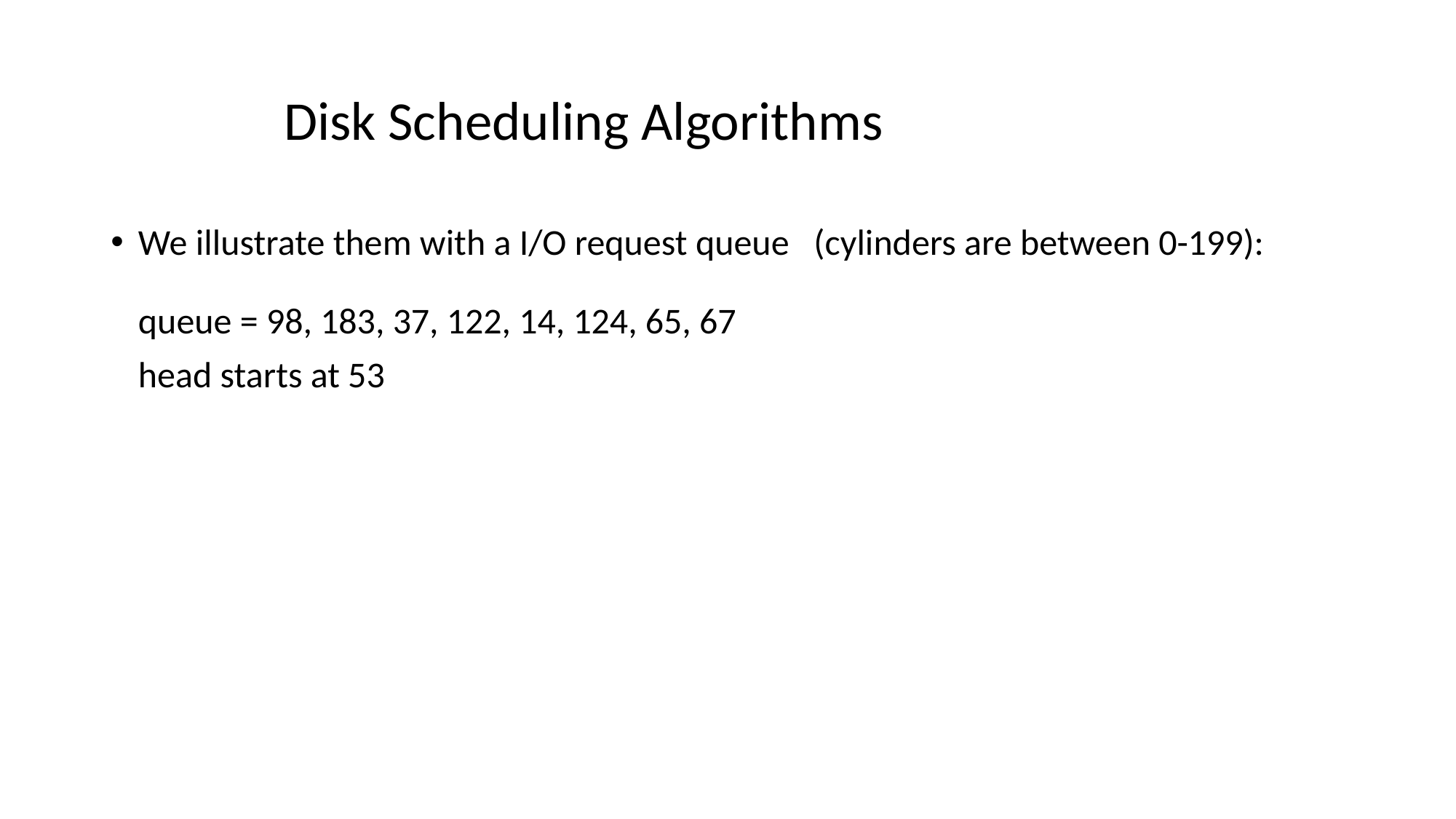

# Disk Scheduling Algorithms
We illustrate them with a I/O request queue   (cylinders are between 0-199):
queue = 98, 183, 37, 122, 14, 124, 65, 67
	head starts at 53